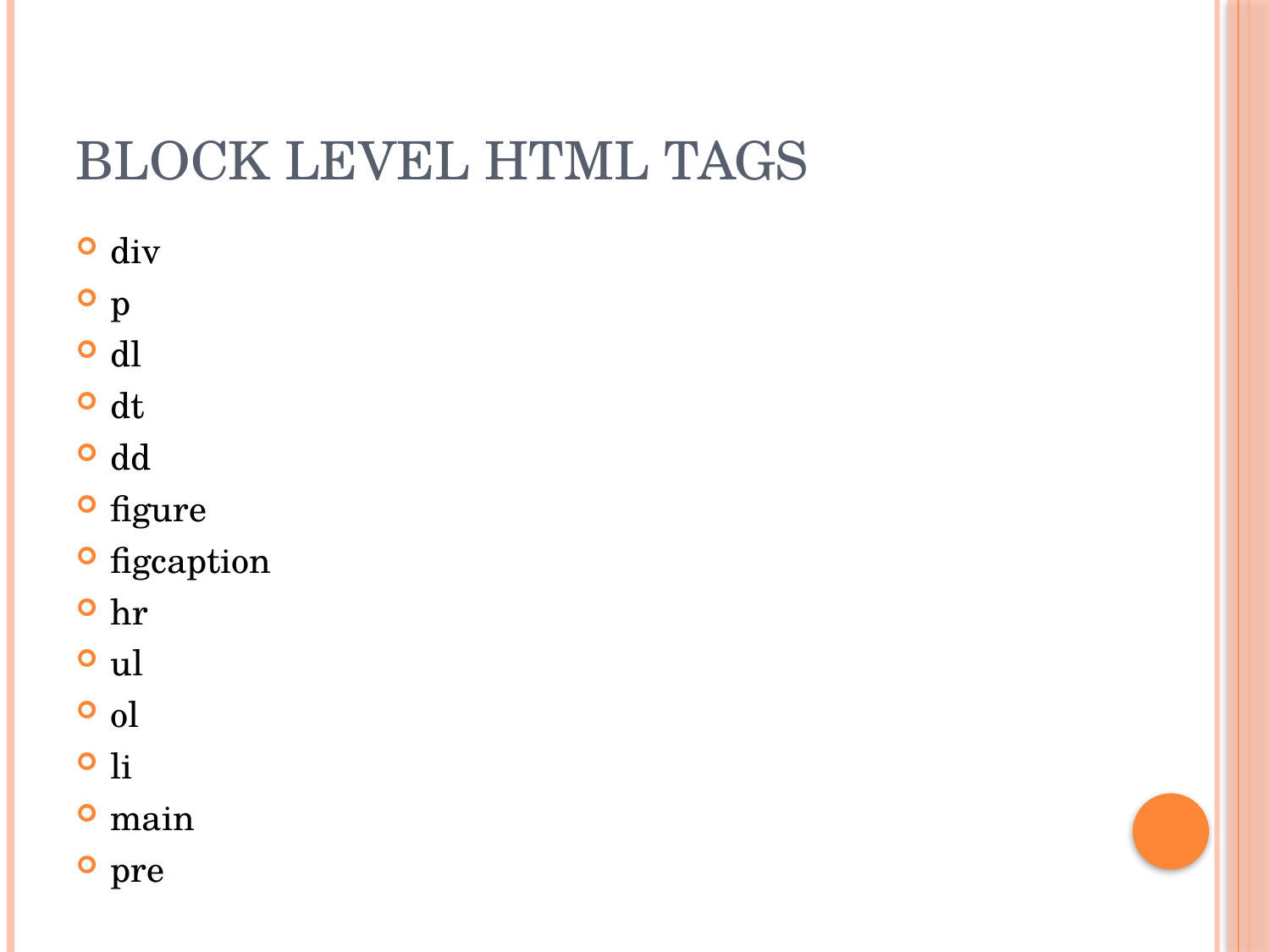

# Block Level HTML Tags
div
p
dl
dt
dd
figure
figcaption
hr
ul
ol
li
main
pre